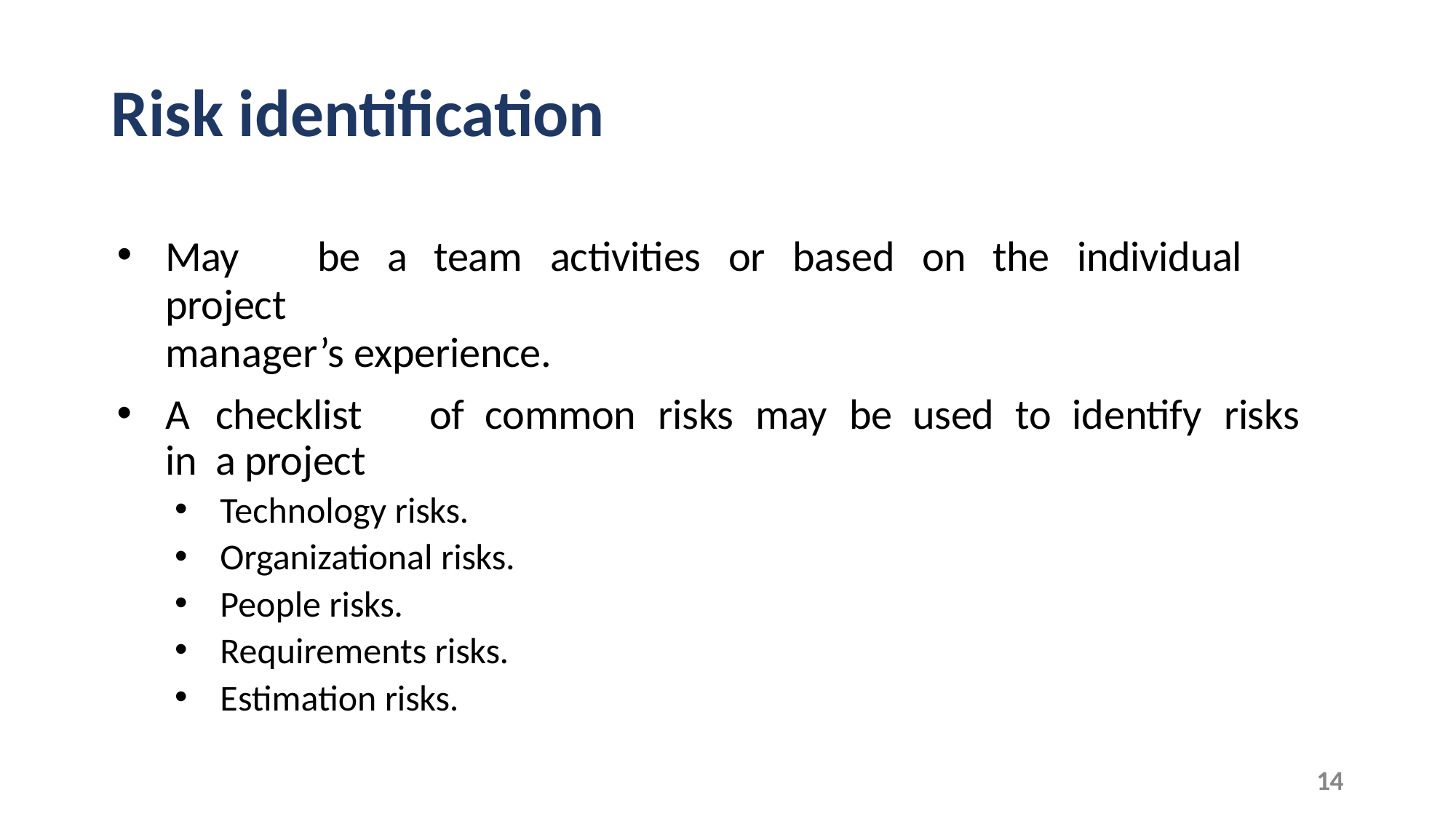

# Risk identification
May	be	a	team	activities	or	based	on	the	individual	project
manager’s experience.
A	checklist	of	common	risks	may	be	used	to	identify	risks	in	a project
Technology risks.
Organizational risks.
People risks.
Requirements risks.
Estimation risks.
14